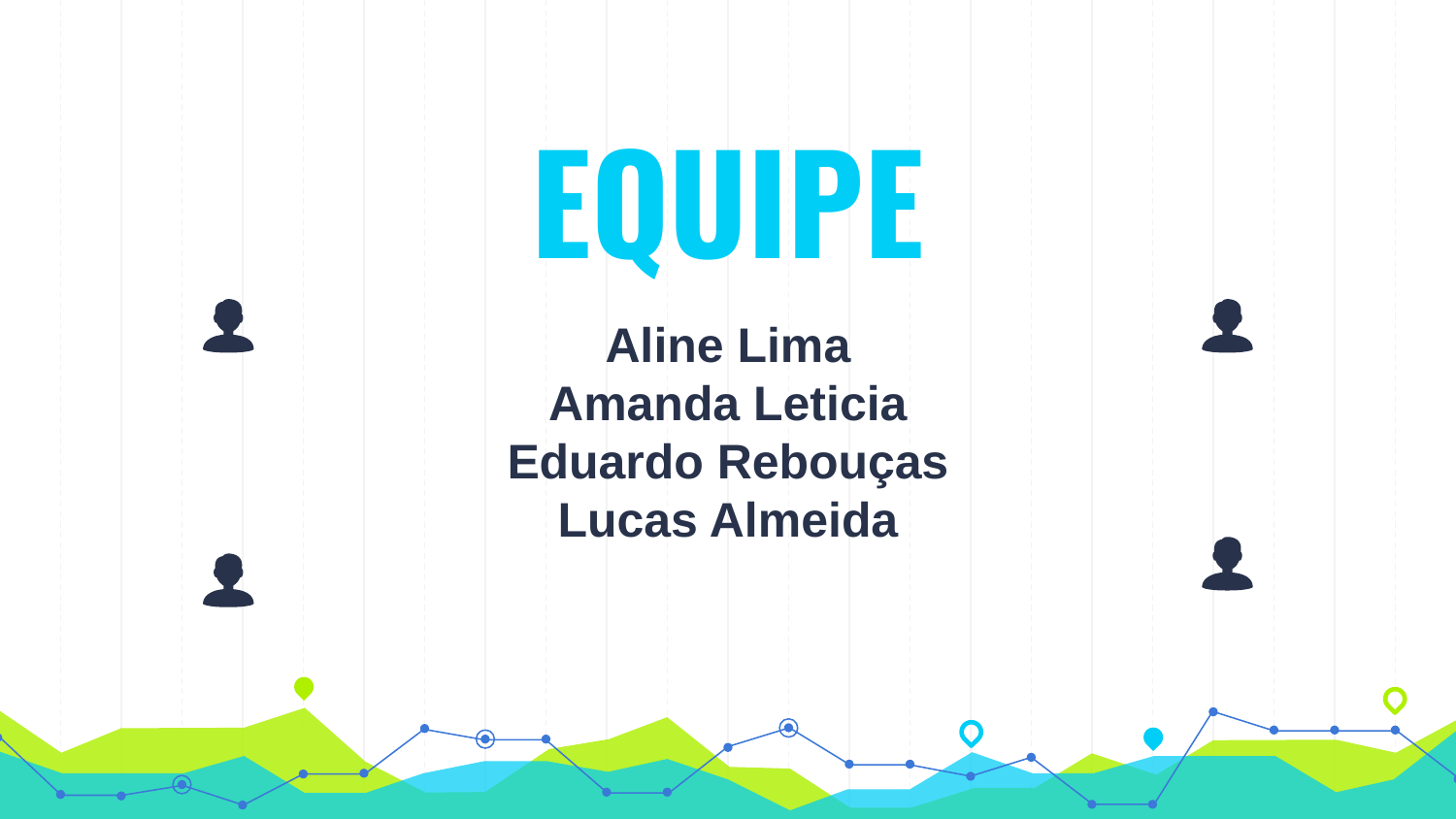

EQUIPE

Aline Lima
Amanda Leticia
Eduardo Rebouças
Lucas Almeida